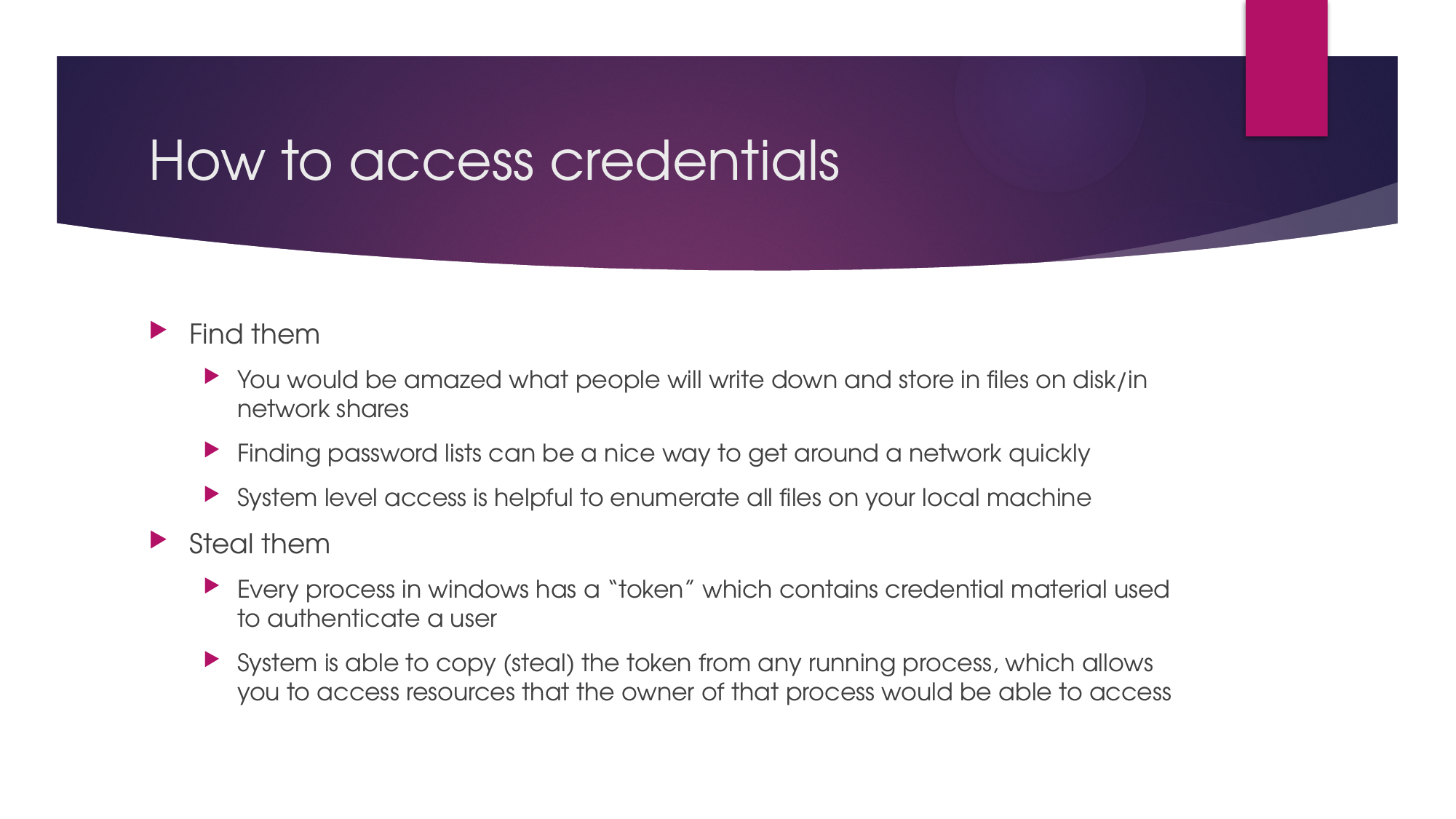

# How to access credentials
Find them
You would be amazed what people will write down and store in files on disk/in network shares
Finding password lists can be a nice way to get around a network quickly
System level access is helpful to enumerate all files on your local machine
Steal them
Every process in windows has a “token” which contains credential material used to authenticate a user
System is able to copy (steal) the token from any running process, which allows you to access resources that the owner of that process would be able to access